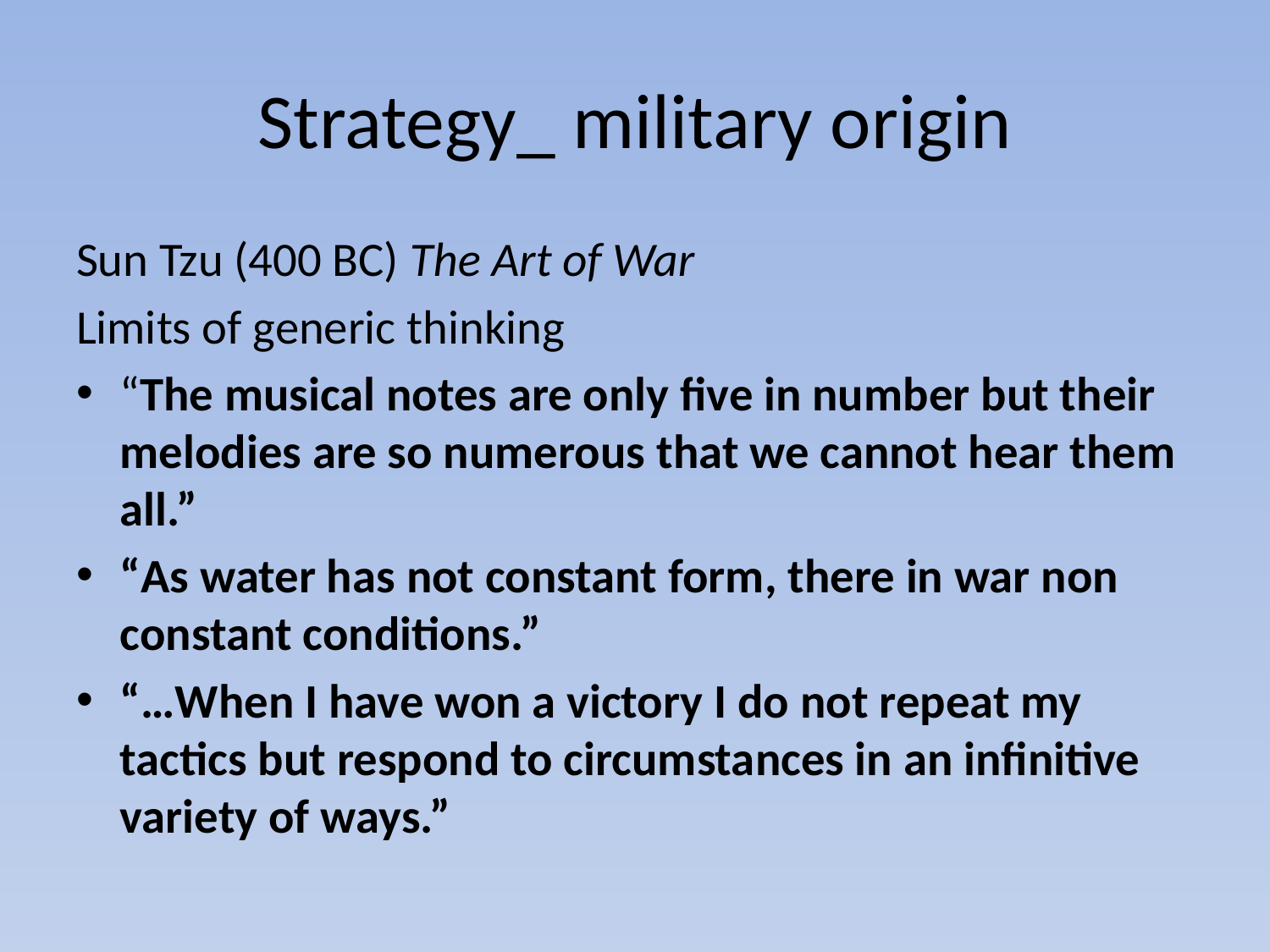

# Strategy_ military origin
Sun Tzu (400 BC) The Art of War
Limits of generic thinking
“The musical notes are only five in number but their melodies are so numerous that we cannot hear them all.”
“As water has not constant form, there in war non constant conditions.”
“…When I have won a victory I do not repeat my tactics but respond to circumstances in an infinitive variety of ways.”

9